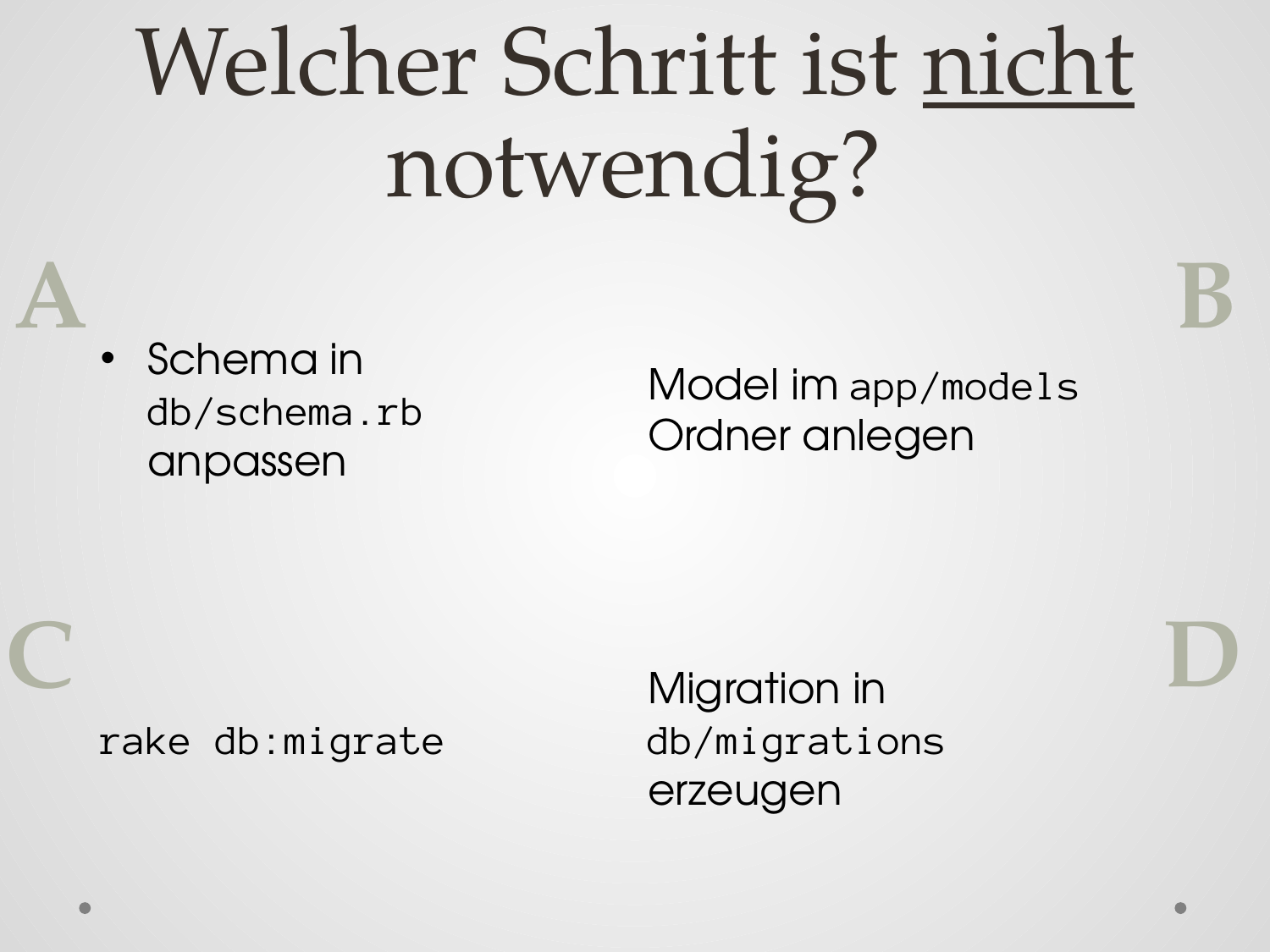

# Welcher Schritt ist nicht notwendig?
Schema in db/schema.rb anpassen
Model im app/models Ordner anlegen
rake db:migrate
Migration in db/migrations erzeugen